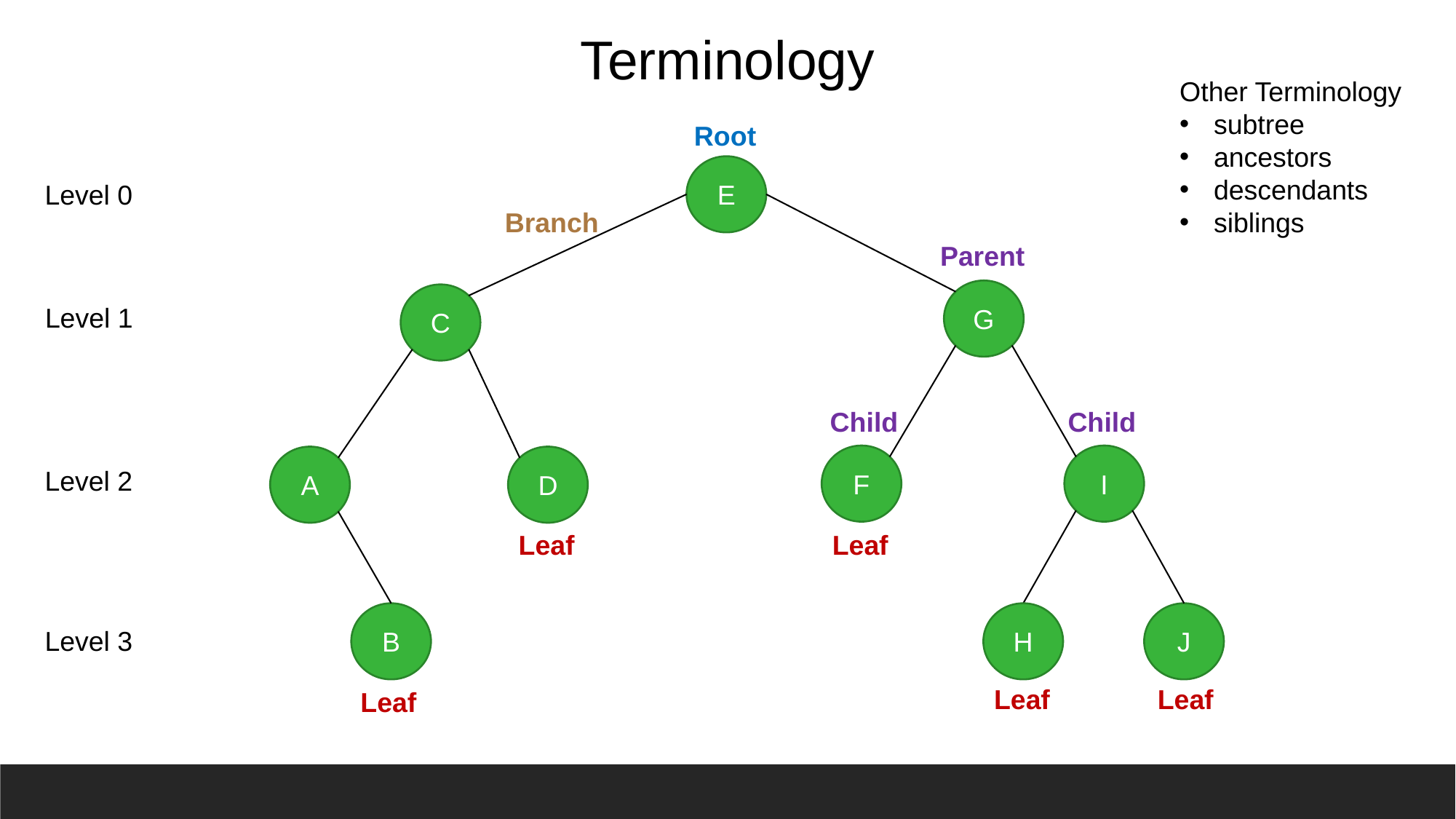

Terminology
Other Terminology
subtree
ancestors
descendants
siblings
Root
E
Level 0
Branch
Parent
G
C
Level 1
Child
Child
F
I
A
D
Level 2
Leaf
Leaf
B
H
J
Level 3
Leaf
Leaf
Leaf